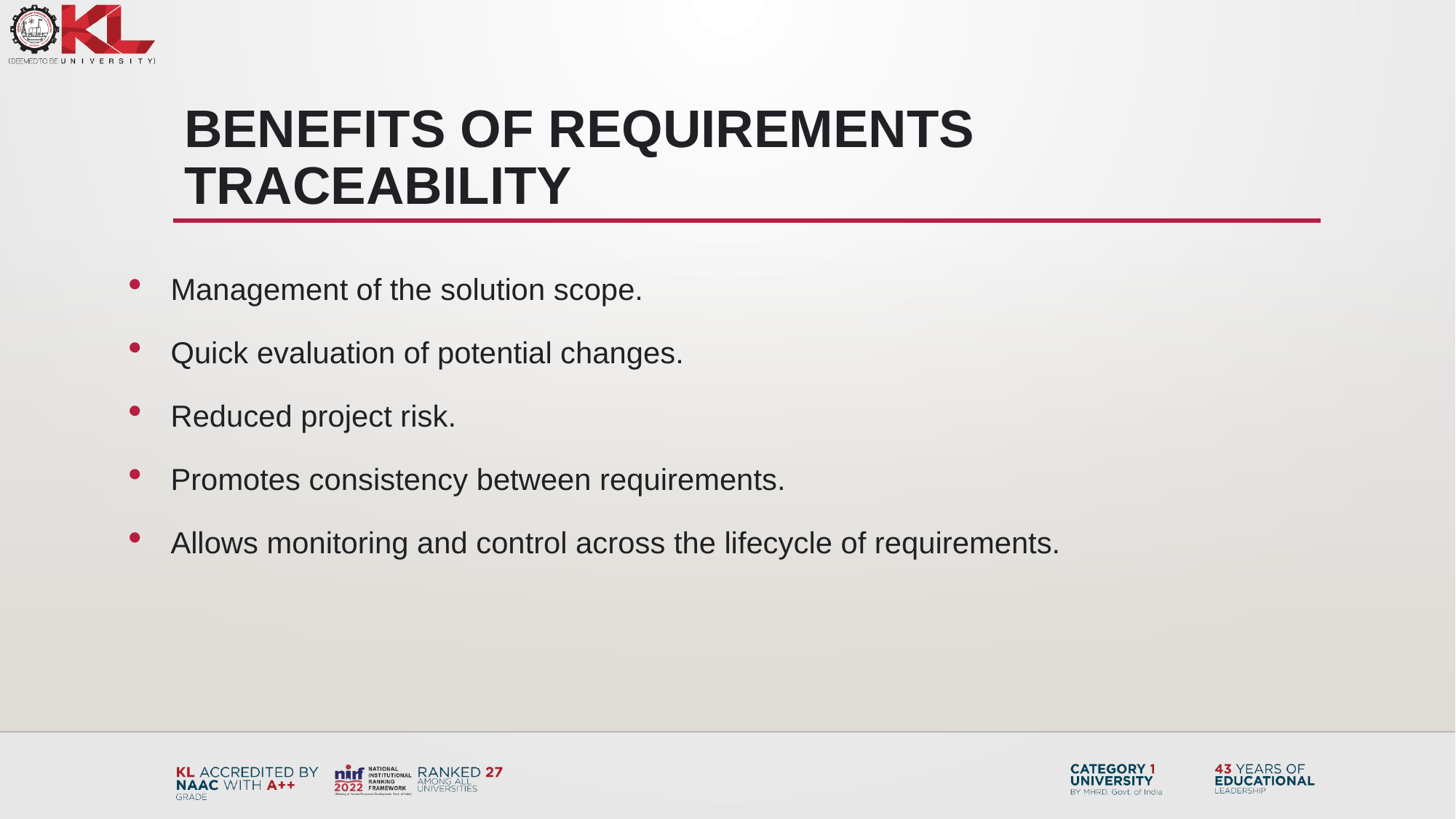

# Benefits of requirements traceability
Management of the solution scope.
Quick evaluation of potential changes.
Reduced project risk.
Promotes consistency between requirements.
Allows monitoring and control across the lifecycle of requirements.